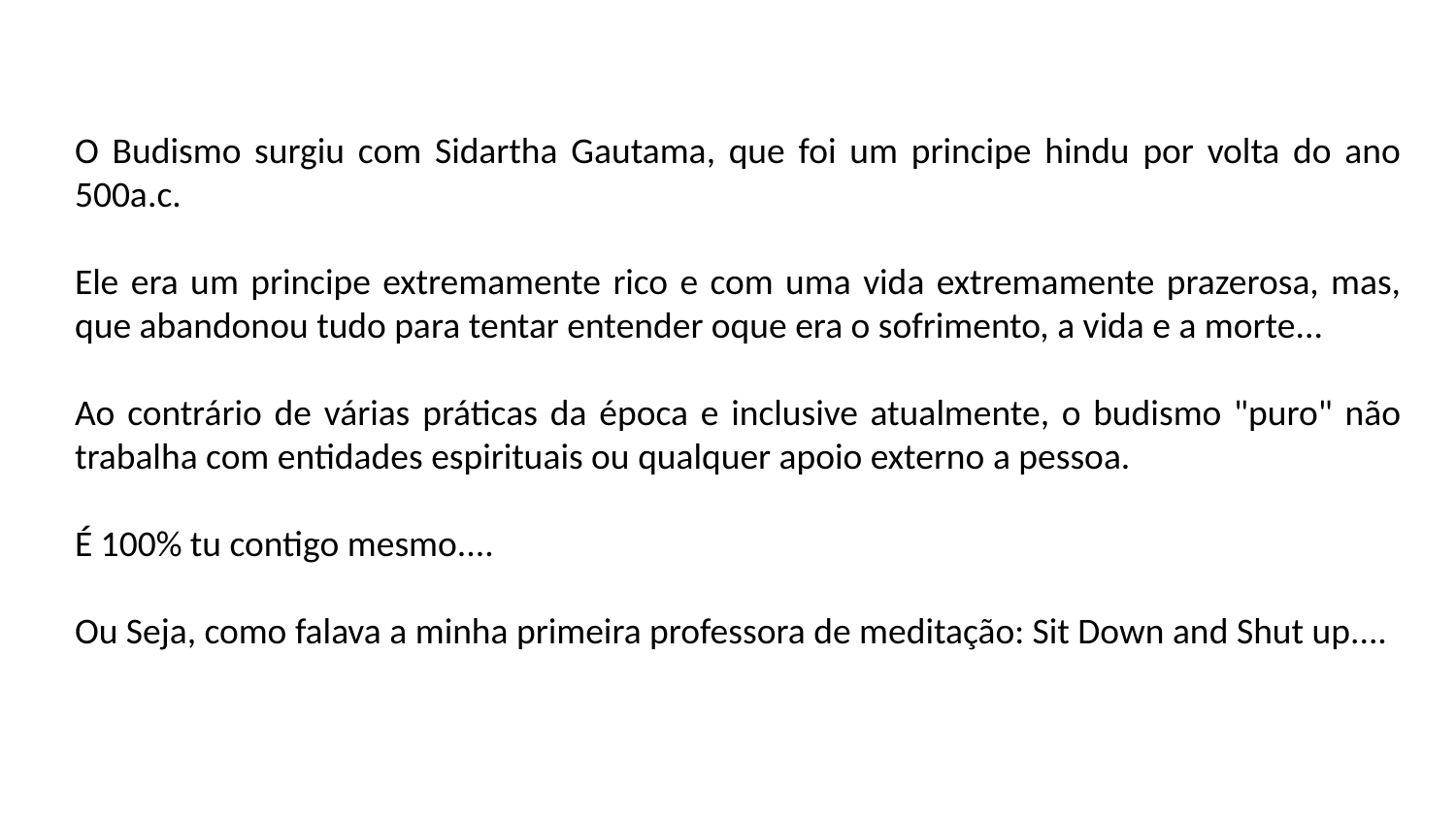

# O Budismo surgiu com Sidartha Gautama, que foi um principe hindu por volta do ano 500a.c.

Ele era um principe extremamente rico e com uma vida extremamente prazerosa, mas, que abandonou tudo para tentar entender oque era o sofrimento, a vida e a morte...

Ao contrário de várias práticas da época e inclusive atualmente, o budismo "puro" não trabalha com entidades espirituais ou qualquer apoio externo a pessoa.

É 100% tu contigo mesmo....

Ou Seja, como falava a minha primeira professora de meditação: Sit Down and Shut up....